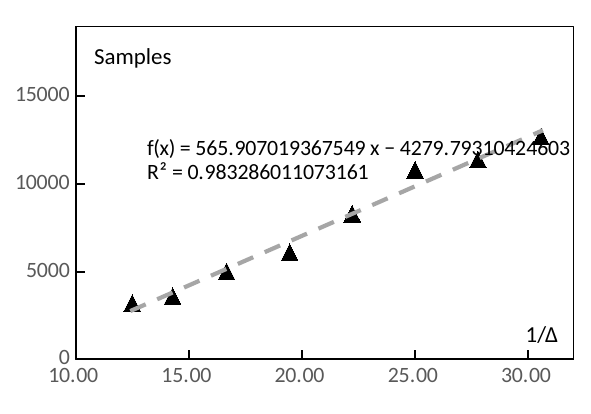

### Chart

| Category |  |
|---|---|
Samples
1/Δ